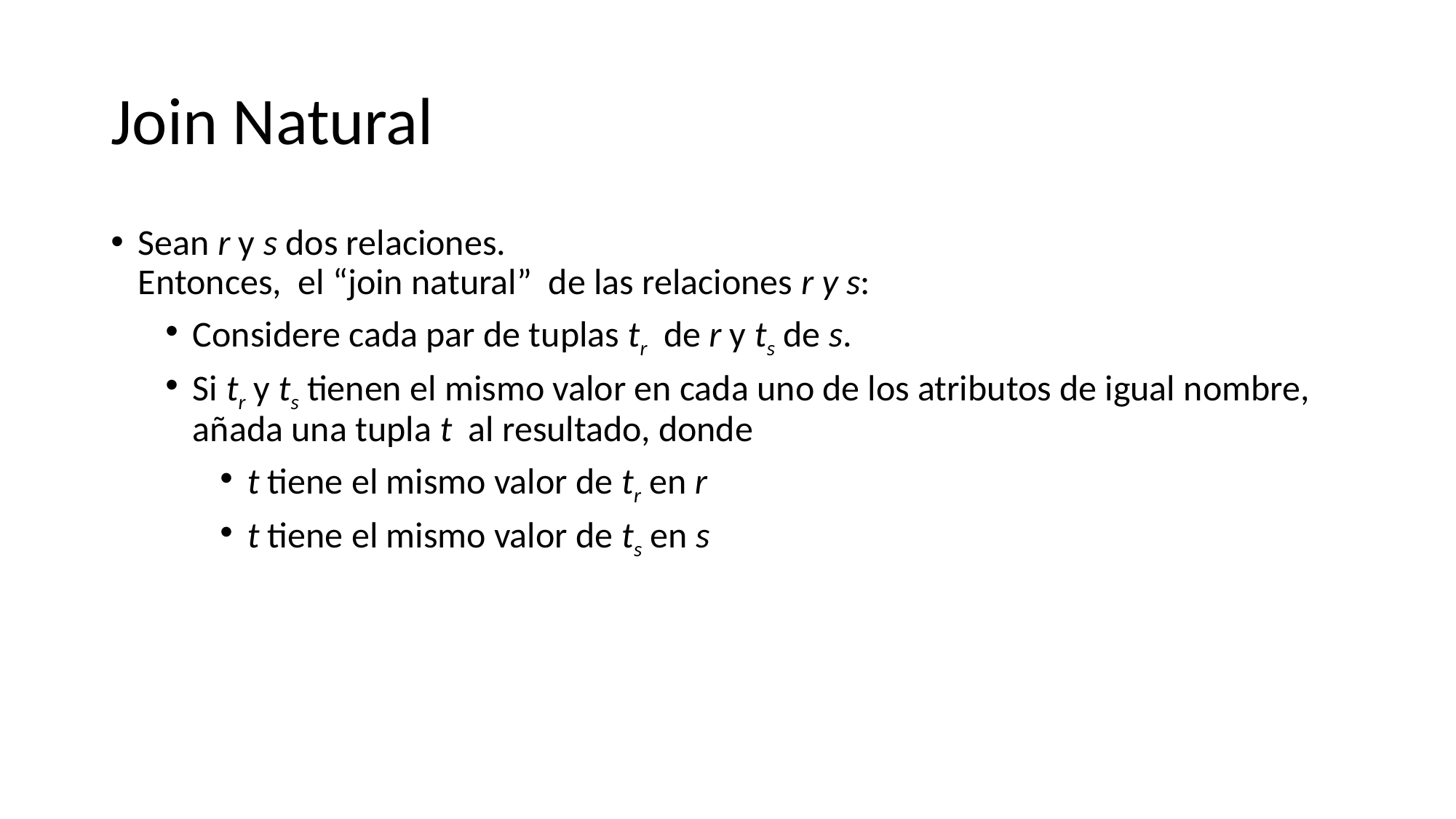

# Join Natural
Sean r y s dos relaciones.
Entonces,  el “join natural”  de las relaciones r y s:
Considere cada par de tuplas tr  de r y ts de s.
Si tr y ts tienen el mismo valor en cada uno de los atributos de igual nombre, añada una tupla t  al resultado, donde
t tiene el mismo valor de tr en r
t tiene el mismo valor de ts en s